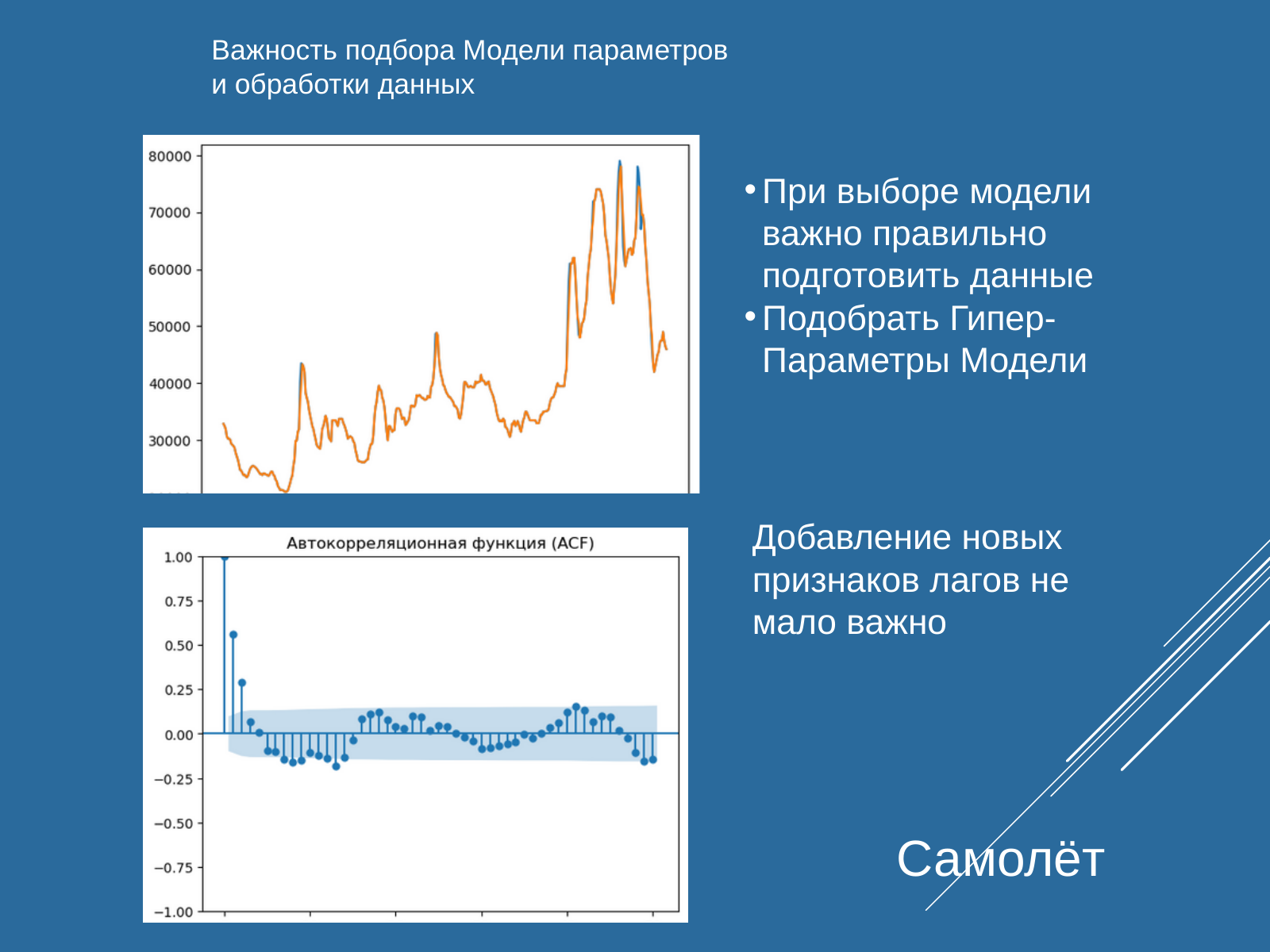

Важность подбора Модели параметров
и обработки данных

При выборе модели важно правильно подготовить данные
Подобрать Гипер-Параметры Модели

Добавление новых признаков лагов не мало важно

Самолёт